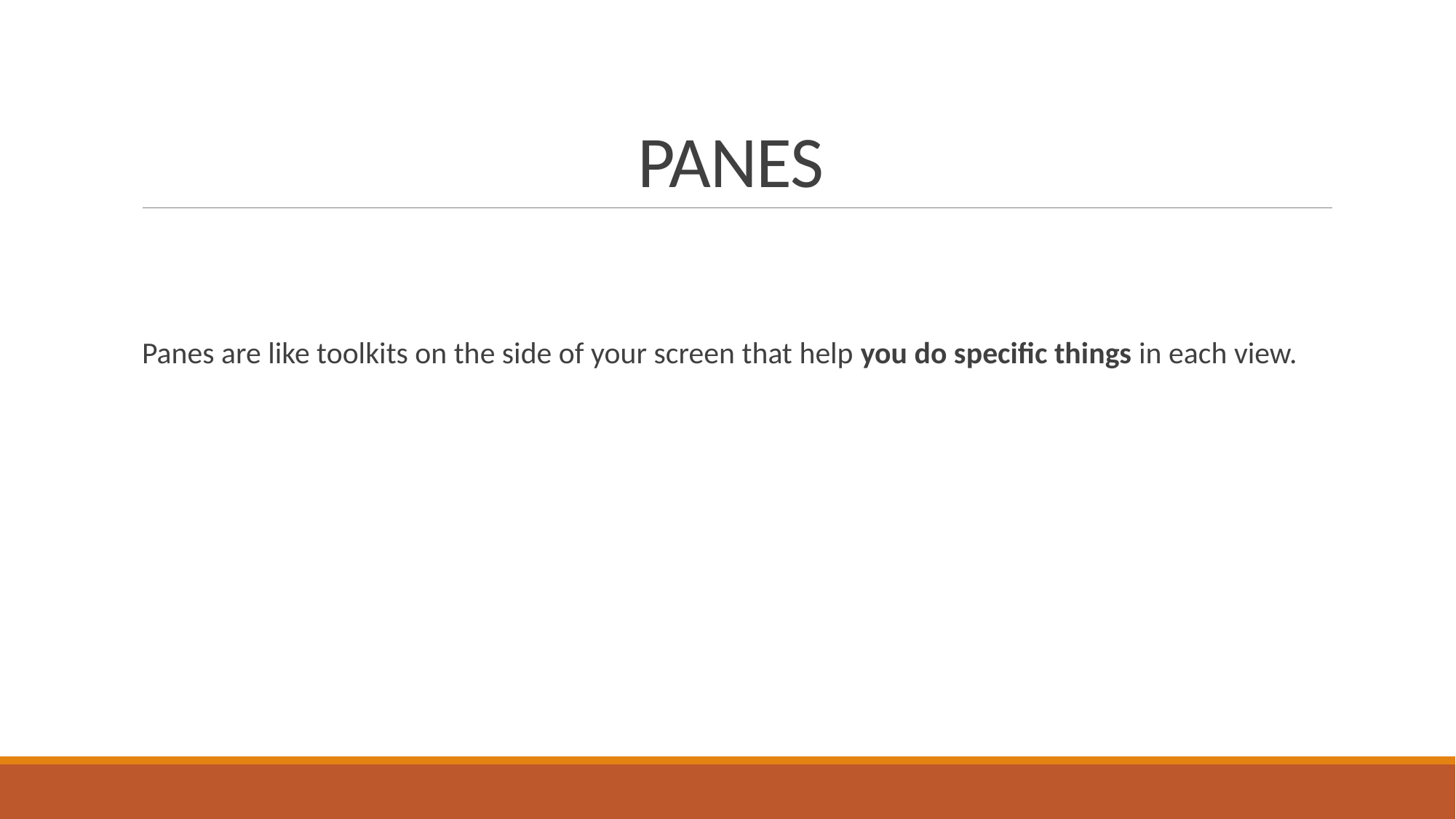

# PANES

Panes are like toolkits on the side of your screen that help you do specific things in each view.